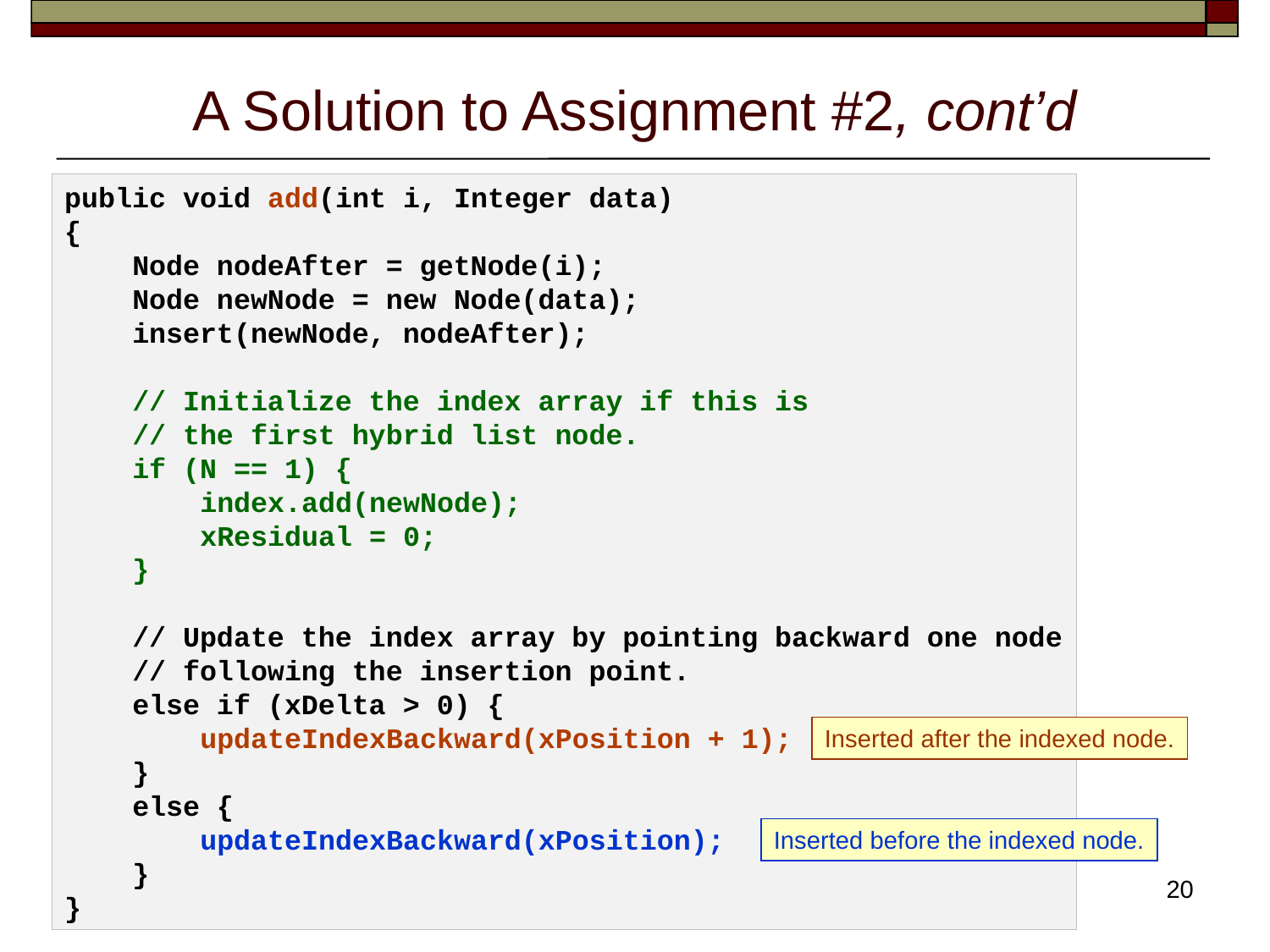

# A Solution to Assignment #2, cont’d
public void add(int i, Integer data)
{
    Node nodeAfter = getNode(i);
    Node newNode = new Node(data);
    insert(newNode, nodeAfter);

    // Initialize the index array if this is
    // the first hybrid list node.
    if (N == 1) {
        index.add(newNode);
        xResidual = 0;
    }

    // Update the index array by pointing backward one node
    // following the insertion point.
    else if (xDelta > 0) {
        updateIndexBackward(xPosition + 1);
    }
    else {
        updateIndexBackward(xPosition);
    }
}
Inserted after the indexed node.
Inserted before the indexed node.
20